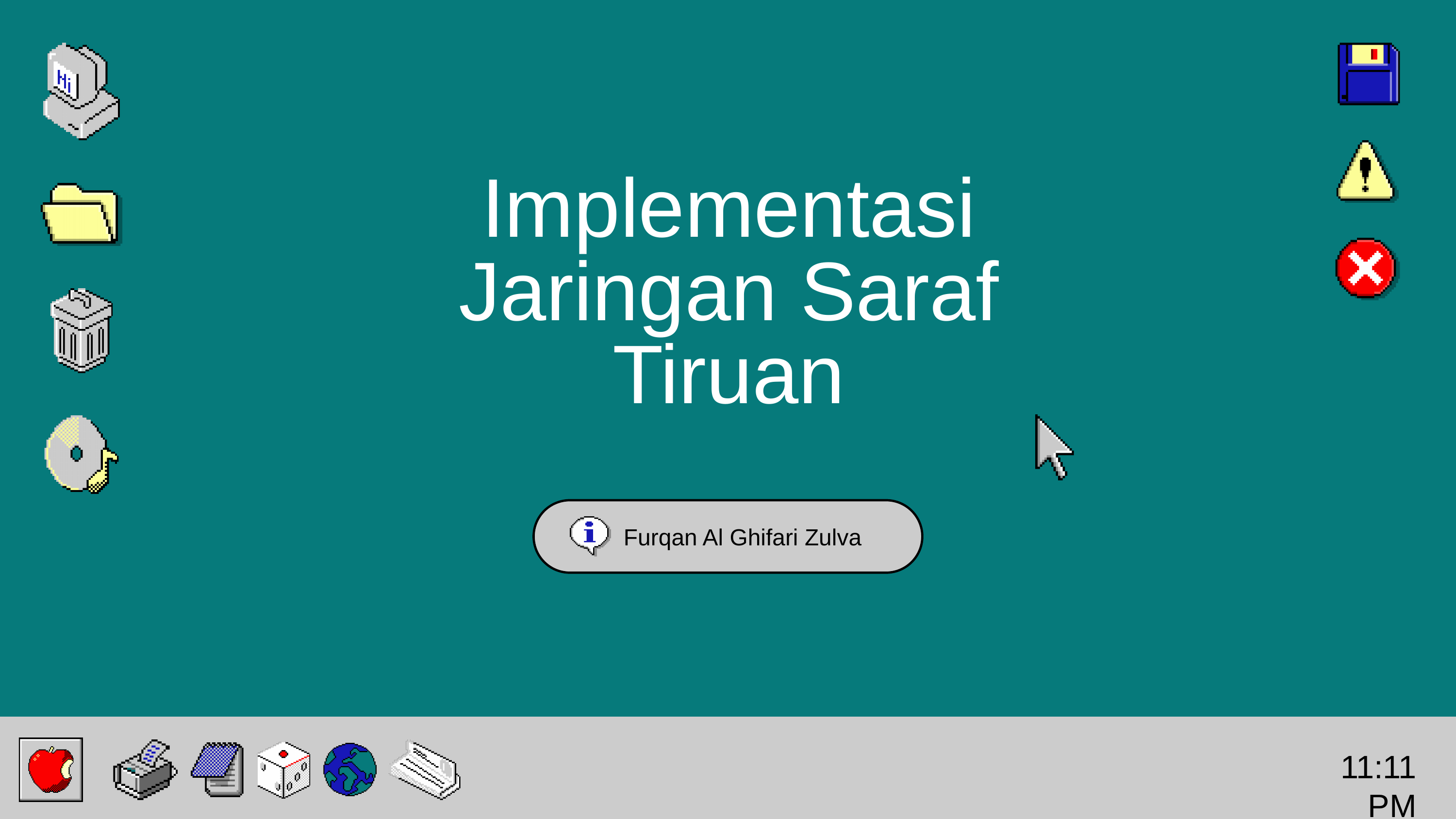

Implementasi Jaringan Saraf Tiruan

Furqan Al Ghifari Zulva

11:11PM